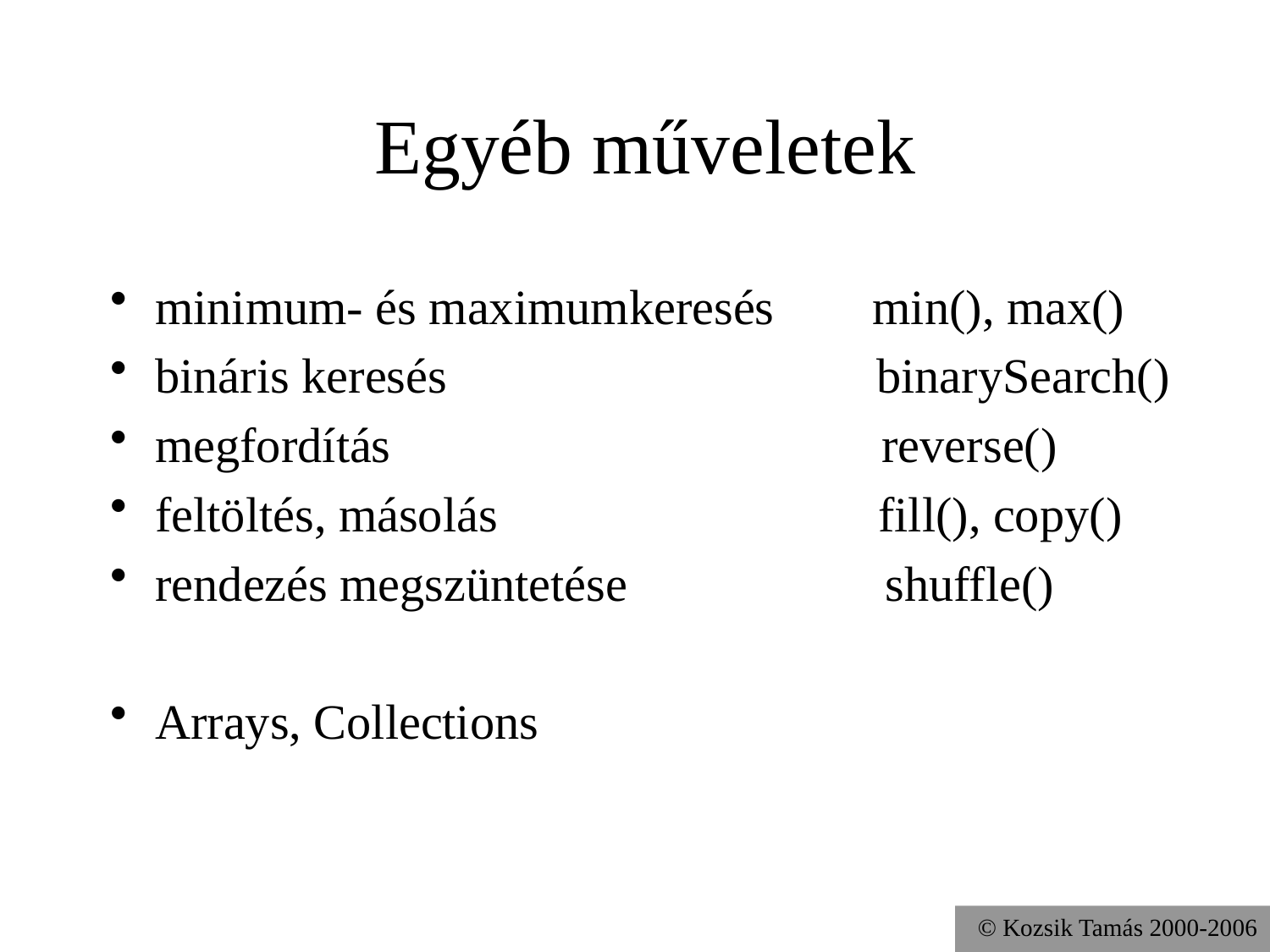

# Egyéb műveletek
minimum- és maximumkeresés        min(), max()
bináris keresés                                   binarySearch()
megfordítás                                        reverse()
feltöltés, másolás                               fill(), copy()
rendezés megszüntetése                     shuffle()

Arrays, Collections